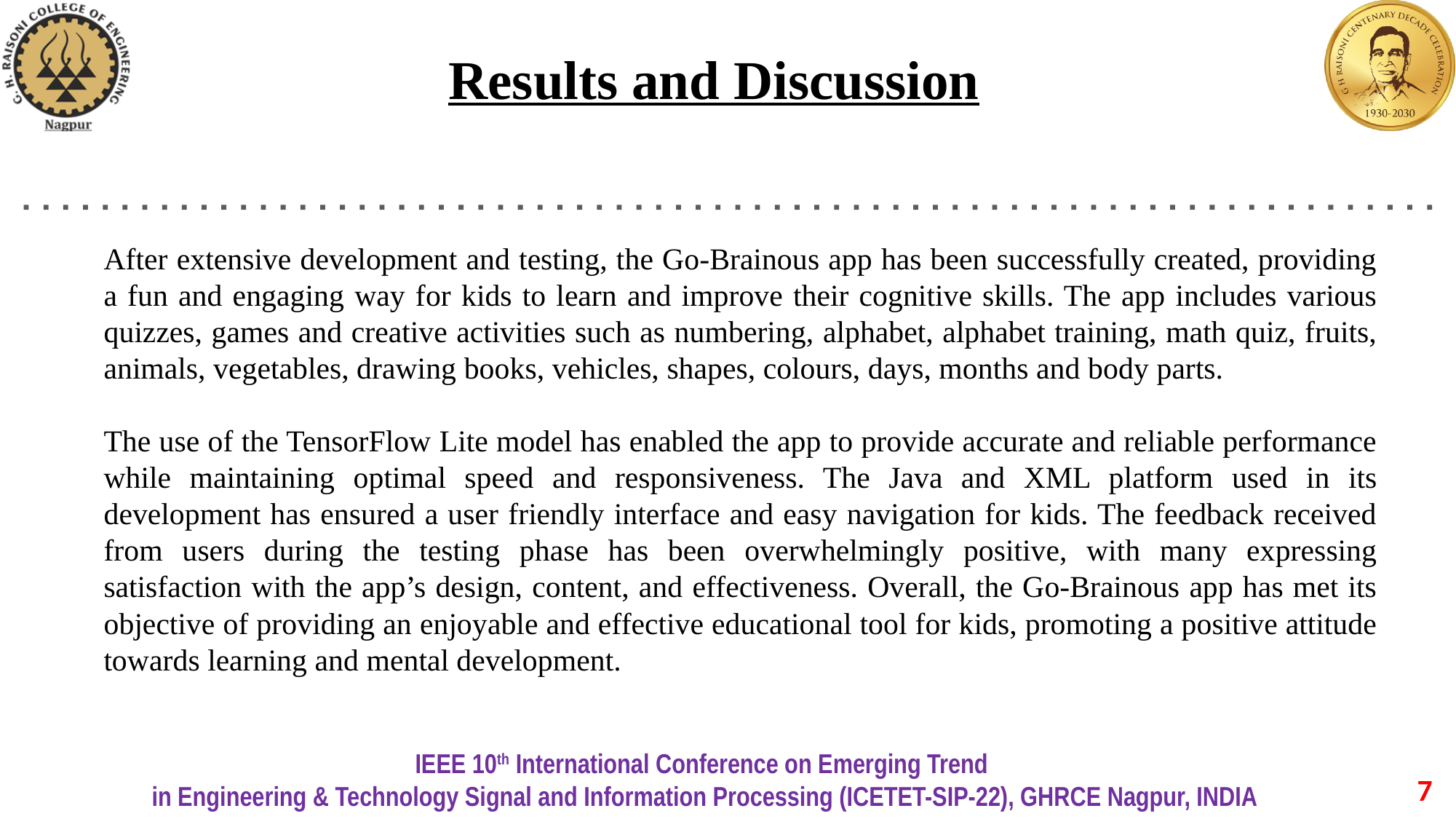

Results and Discussion

After extensive development and testing, the Go-Brainous app has been successfully created, providing a fun and engaging way for kids to learn and improve their cognitive skills. The app includes various quizzes, games and creative activities such as numbering, alphabet, alphabet training, math quiz, fruits, animals, vegetables, drawing books, vehicles, shapes, colours, days, months and body parts.

The use of the TensorFlow Lite model has enabled the app to provide accurate and reliable performance while maintaining optimal speed and responsiveness. The Java and XML platform used in its development has ensured a user friendly interface and easy navigation for kids. The feedback received from users during the testing phase has been overwhelmingly positive, with many expressing satisfaction with the app’s design, content, and effectiveness. Overall, the Go-Brainous app has met its objective of providing an enjoyable and effective educational tool for kids, promoting a positive attitude towards learning and mental development.
IEEE 10th International Conference on Emerging Trend
 in Engineering & Technology Signal and Information Processing (ICETET-SIP-22), GHRCE Nagpur, INDIA
7